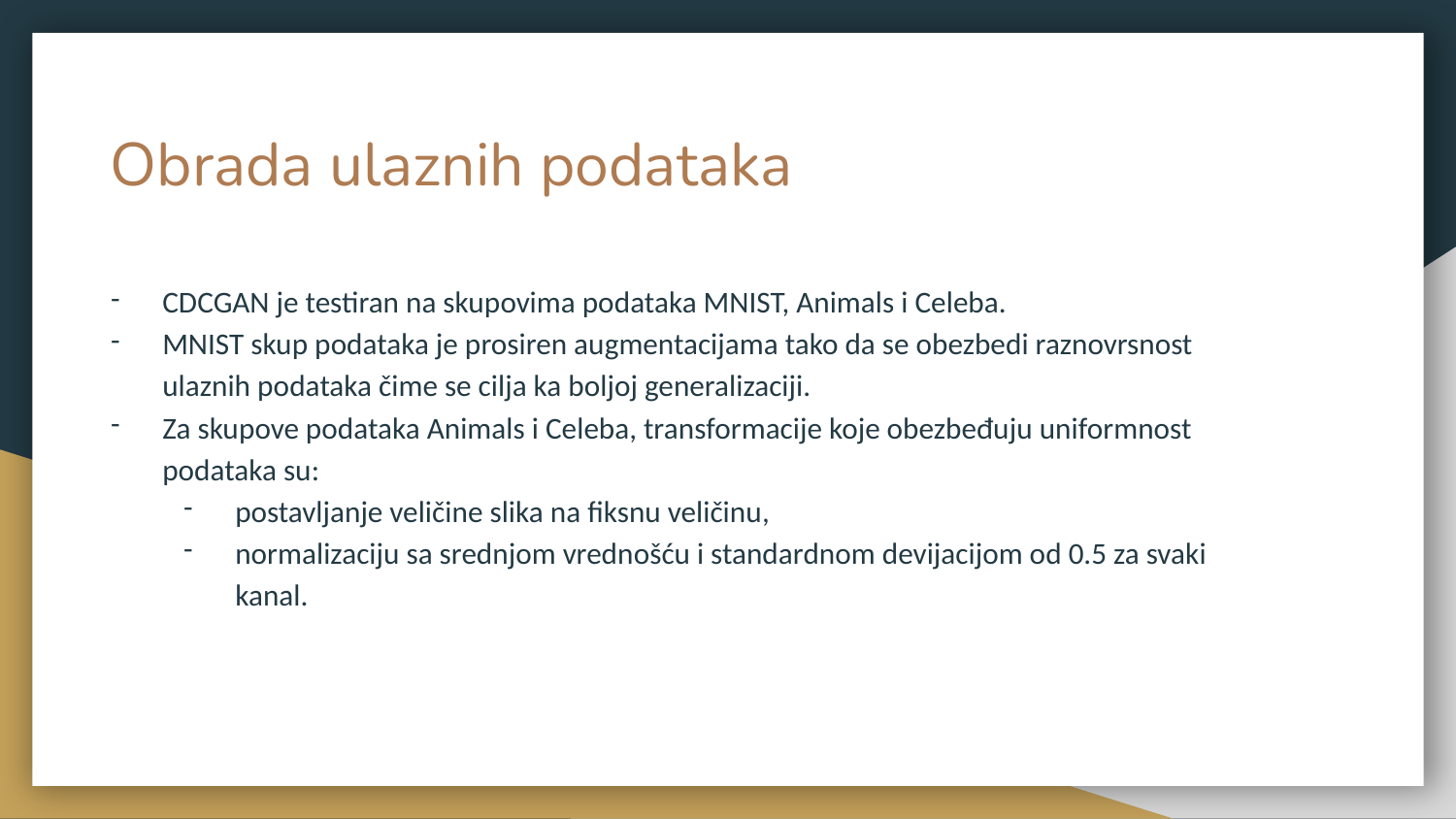

# Obrada ulaznih podataka
CDCGAN je testiran na skupovima podataka MNIST, Animals i Celeba.
MNIST skup podataka je prosiren augmentacijama tako da se obezbedi raznovrsnost ulaznih podataka čime se cilja ka boljoj generalizaciji.
Za skupove podataka Animals i Celeba, transformacije koje obezbeđuju uniformnost podataka su:
postavljanje veličine slika na fiksnu veličinu,
normalizaciju sa srednjom vrednošću i standardnom devijacijom od 0.5 za svaki kanal.